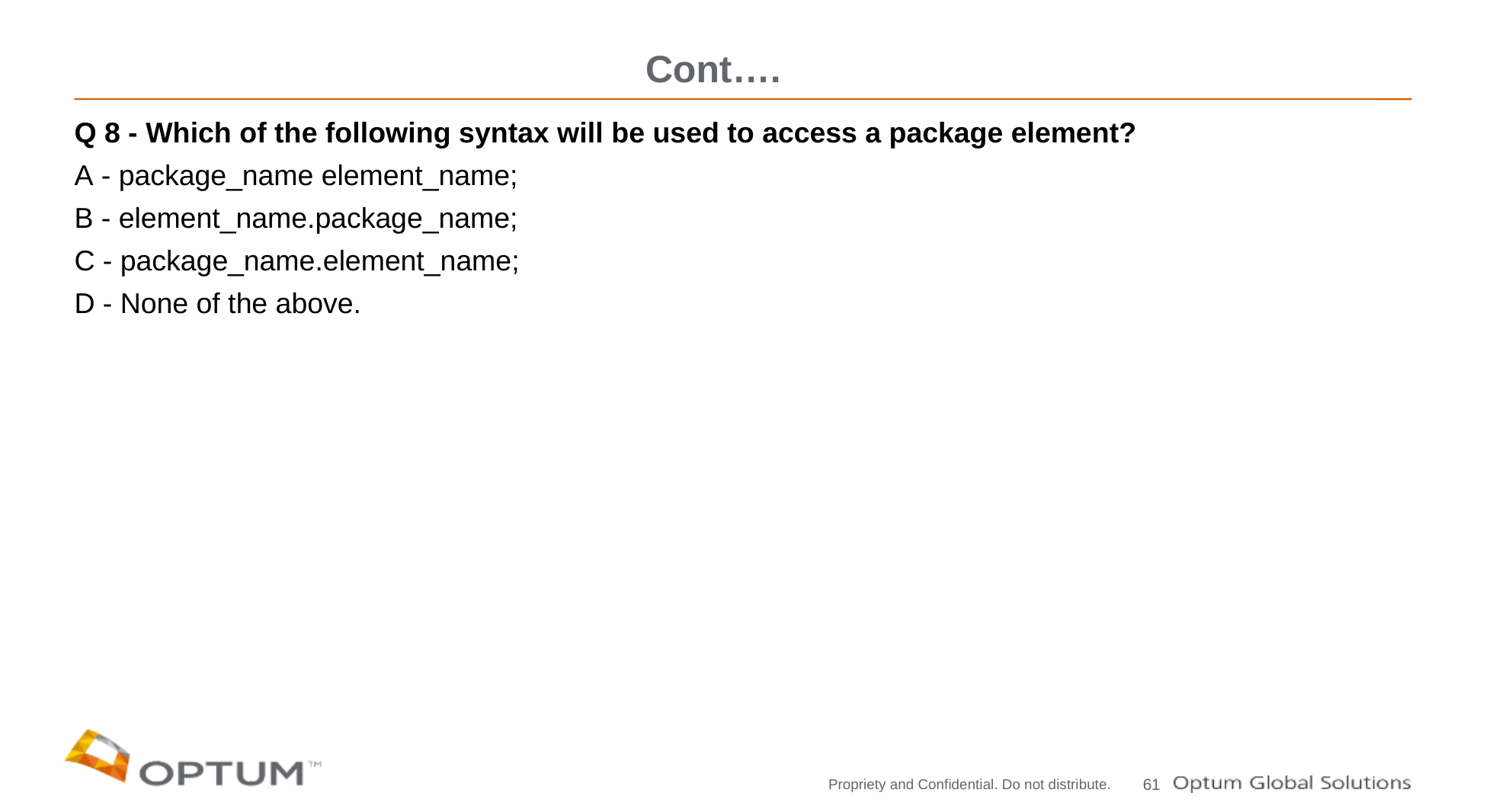

# Cont….
Q 8 - Which of the following syntax will be used to access a package element?
A - package_name element_name;
B - element_name.package_name;
C - package_name.element_name;
D - None of the above.

61